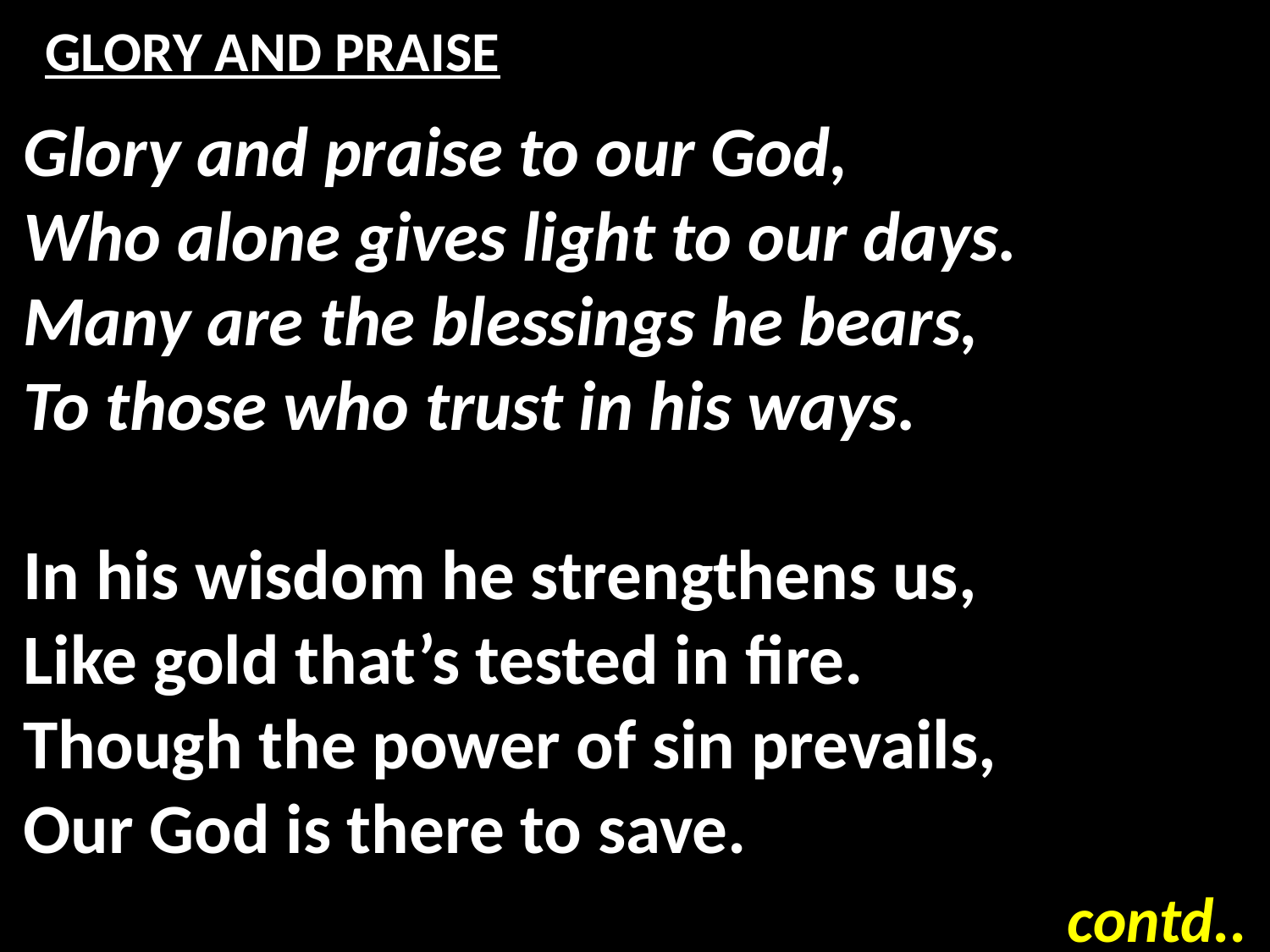

# GLORY AND PRAISE
Glory and praise to our God,
Who alone gives light to our days.
Many are the blessings he bears,
To those who trust in his ways.

In his wisdom he strengthens us,
Like gold that’s tested in fire.
Though the power of sin prevails,
Our God is there to save.

contd..